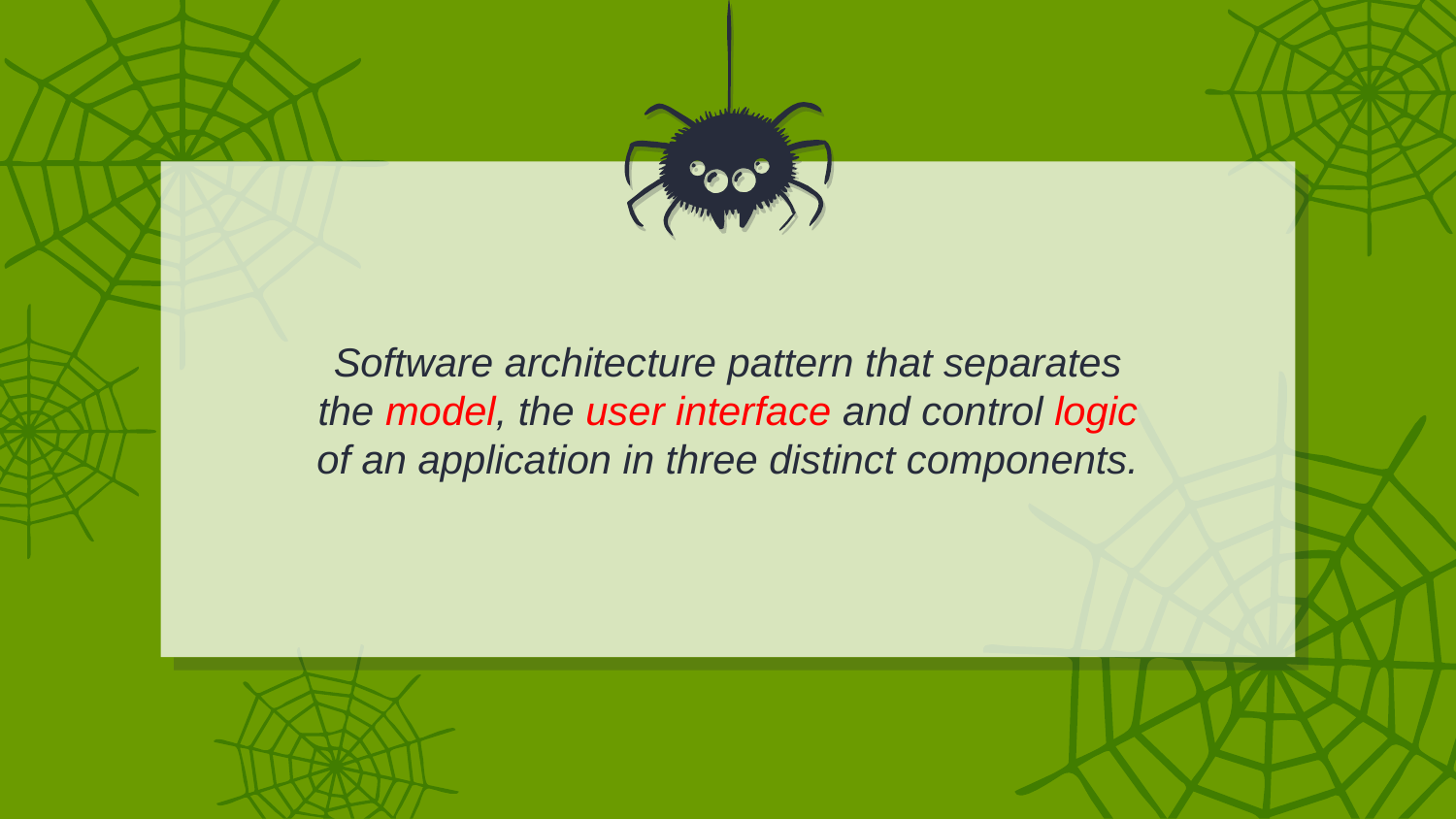

Software architecture pattern that separates the model, the user interface and control logic of an application in three distinct components.